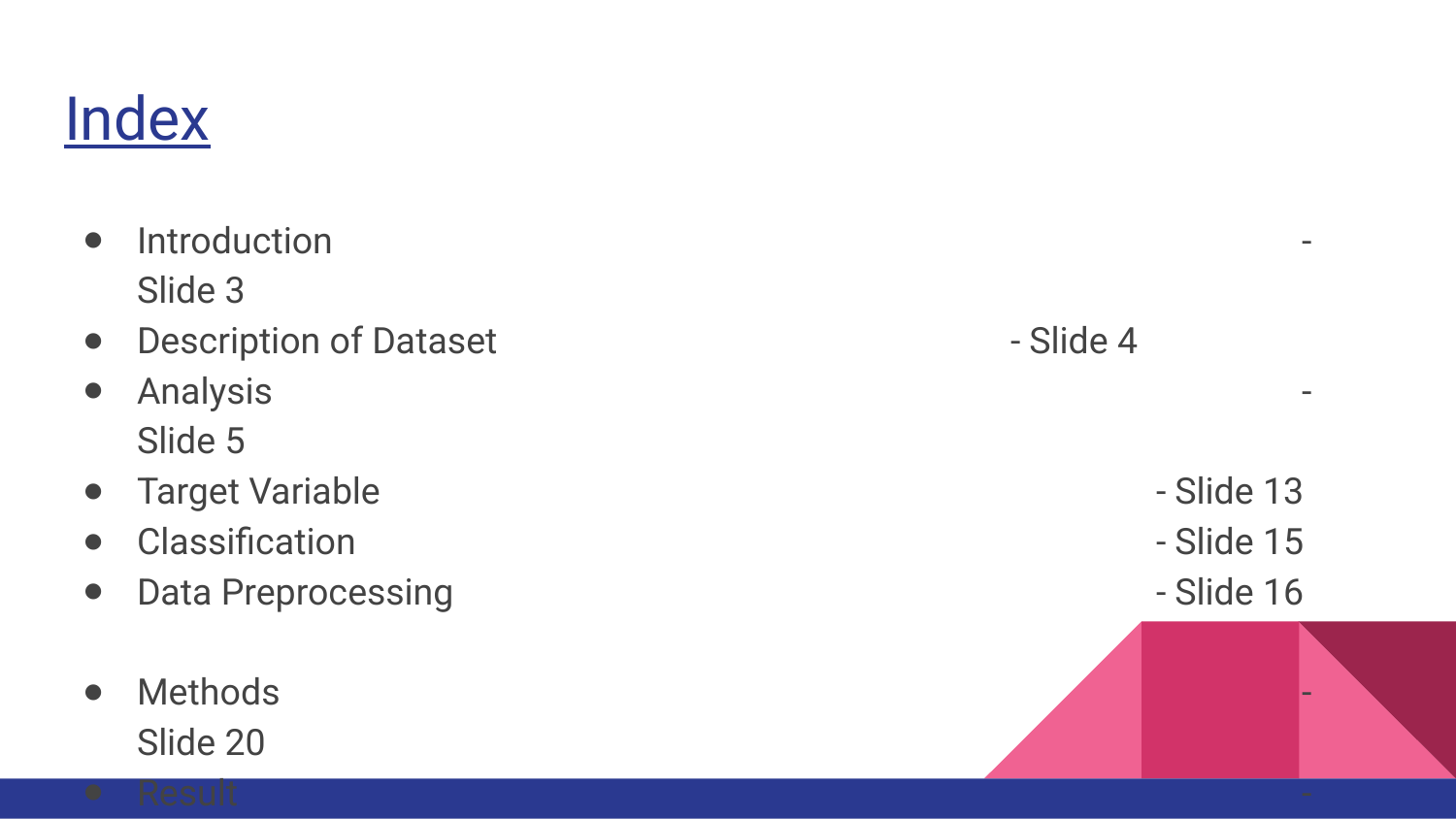

# Index
Introduction 							- Slide 3
Description of Dataset 				- Slide 4
Analysis 								- Slide 5
Target Variable 						- Slide 13
Classification 						- Slide 15
Data Preprocessing 					- Slide 16
Methods 							- Slide 20
Result 								- Slide 25
References 							- Slide 26